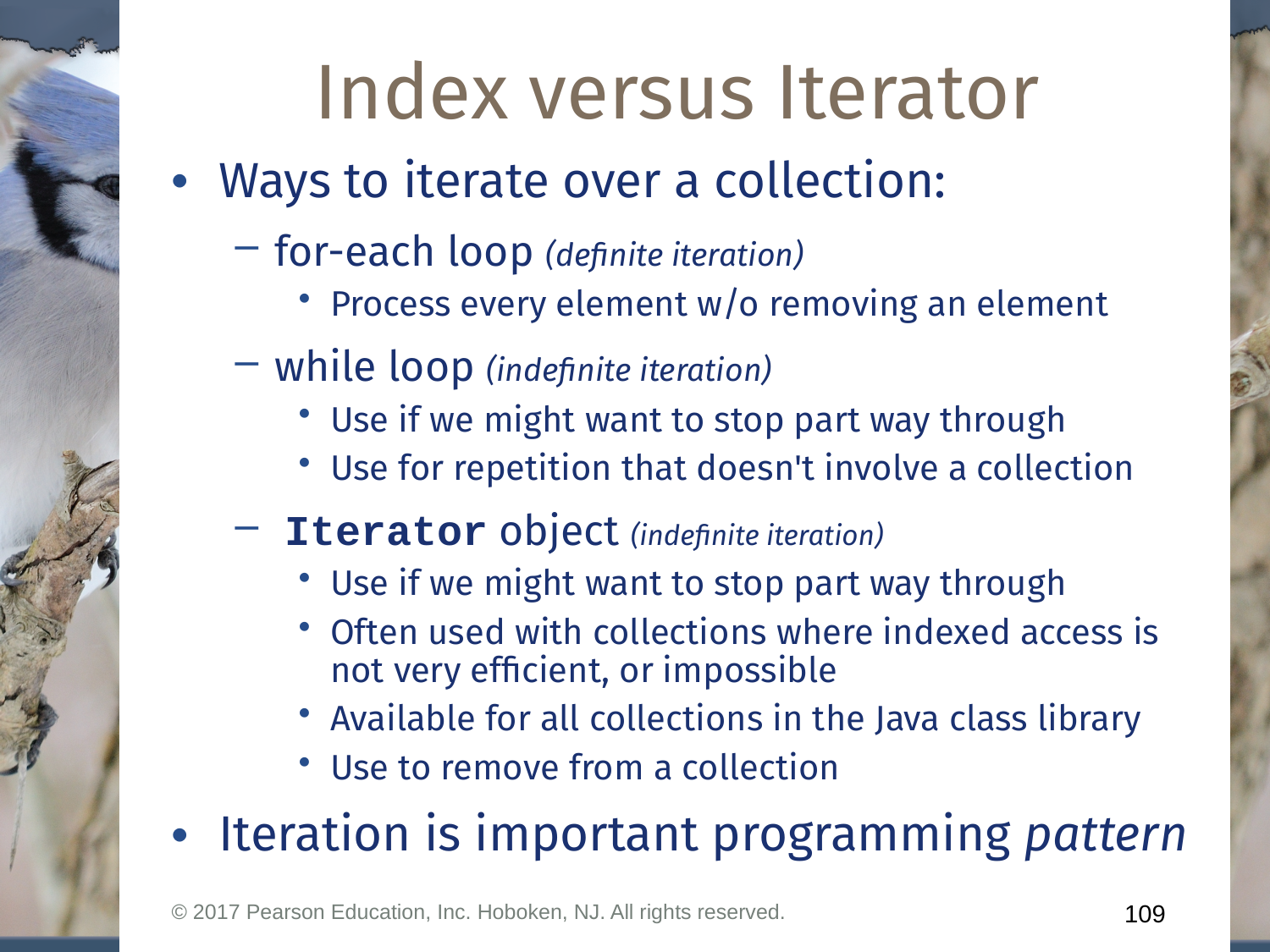

# Index versus Iterator
Ways to iterate over a collection:
for-each loop (definite iteration)
Process every element w/o removing an element
while loop (indefinite iteration)
Use if we might want to stop part way through
Use for repetition that doesn't involve a collection
 Iterator object (indefinite iteration)
Use if we might want to stop part way through
Often used with collections where indexed access is not very efficient, or impossible
Available for all collections in the Java class library
Use to remove from a collection
Iteration is important programming pattern
© 2017 Pearson Education, Inc. Hoboken, NJ. All rights reserved.